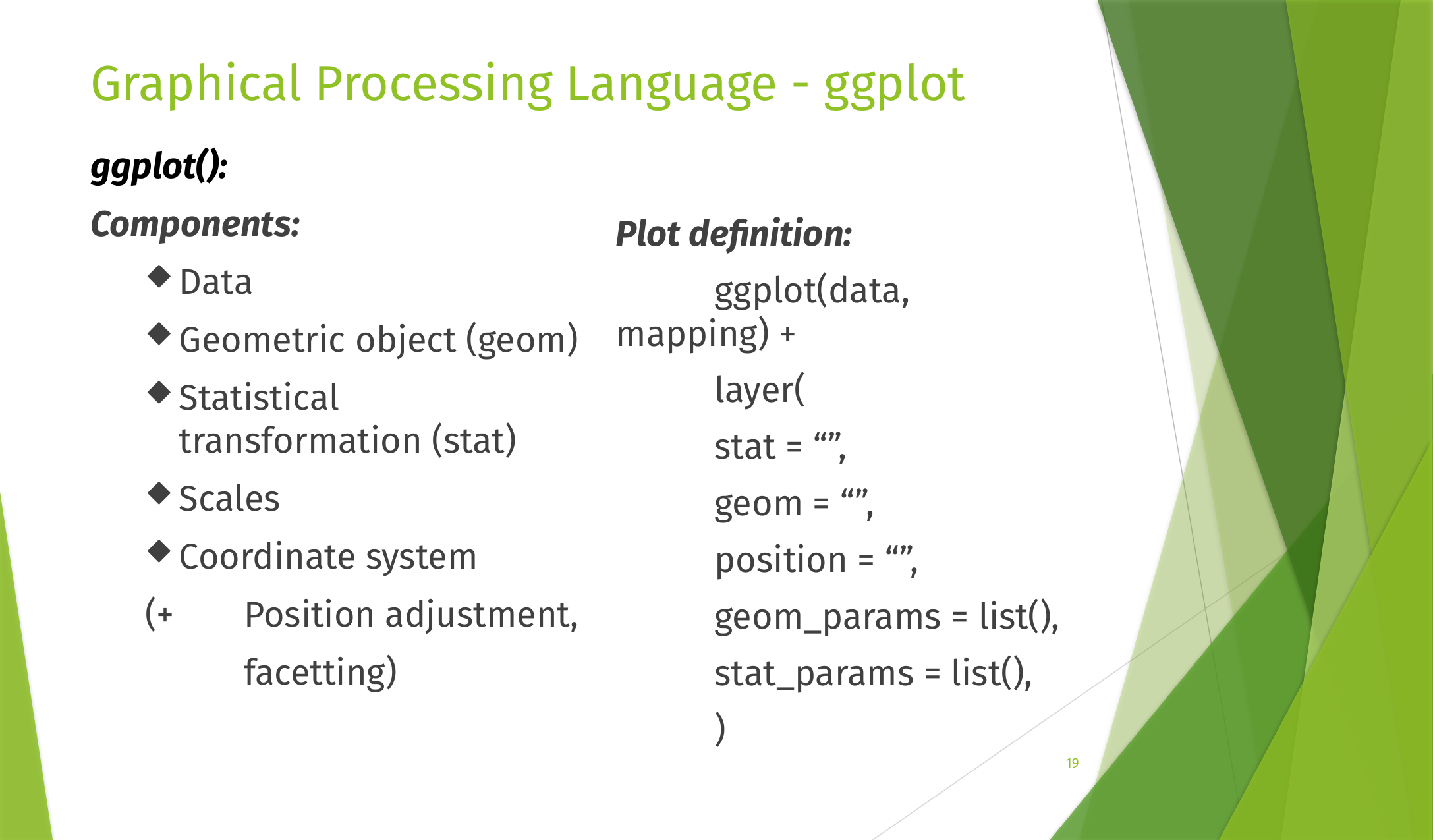

# Graphical Processing Language - ggplot
ggplot():
Components:
Data
Geometric object (geom)
Statistical transformation (stat)
Scales
Coordinate system
(+ 	Position adjustment,
	facetting)

Plot definition:
	ggplot(data, mapping) +
	layer(
	stat = “”,
	geom = “”,
	position = “”,
	geom_params = list(),
	stat_params = list(),
	)
19